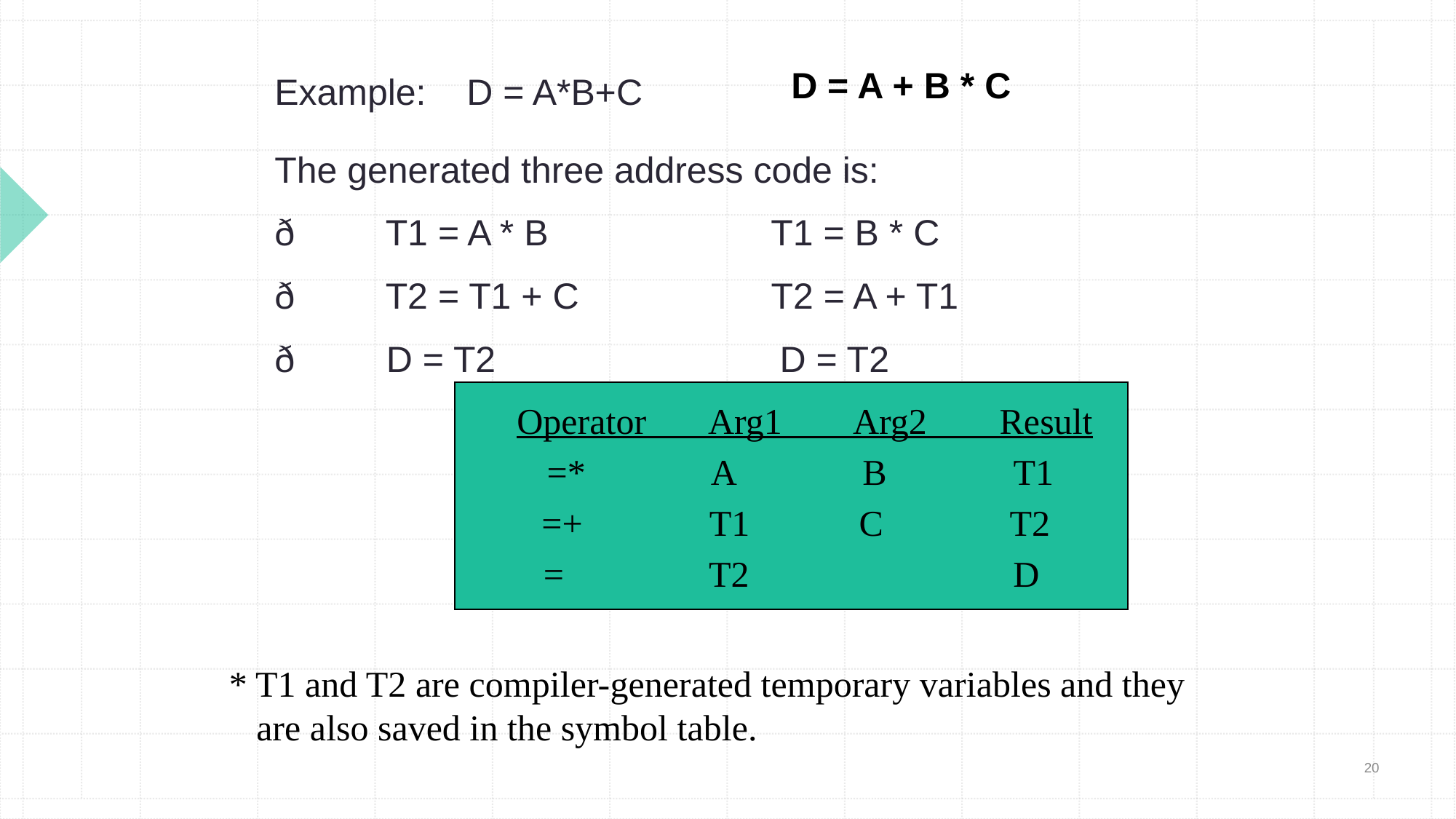

# Example:    D = A*B+C
D = A + B * C
The generated three address code is:
ð         T1 = A * B                      T1 = B * C
ð         T2 = T1 + C                   T2 = A + T1
ð         D = T2                            D = T2

   Operator       Arg1        Arg2        Result
  =*              A              B              T1
 =+              T1            C              T2
=                T2                             D

* T1 and T2 are compiler-generated temporary variables and they
   are also saved in the symbol table.
20